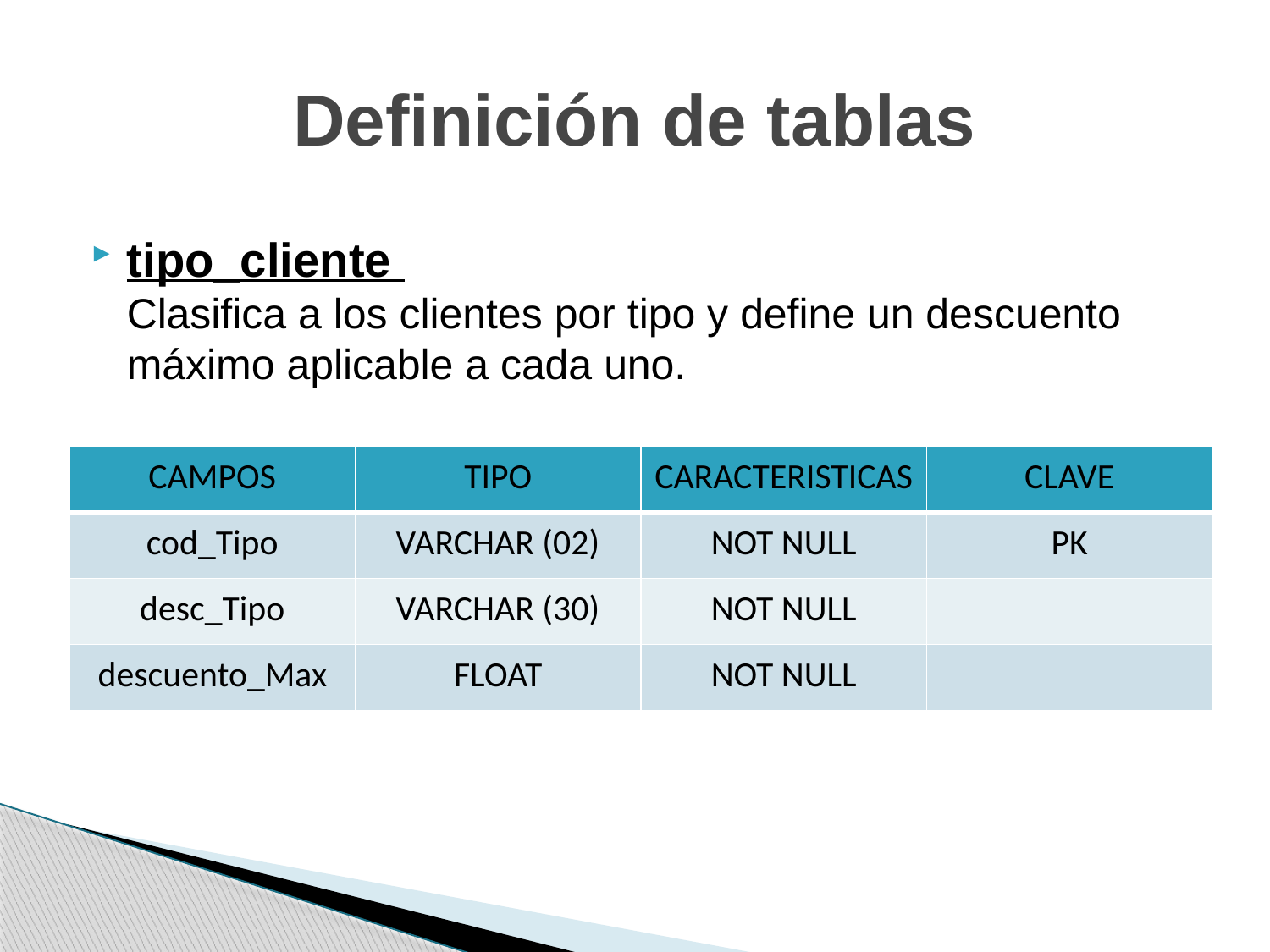

# Definición de tablas
tipo_cliente
Clasifica a los clientes por tipo y define un descuento máximo aplicable a cada uno.
| CAMPOS | TIPO | CARACTERISTICAS | CLAVE |
| --- | --- | --- | --- |
| cod\_Tipo | VARCHAR (02) | NOT NULL | PK |
| desc\_Tipo | VARCHAR (30) | NOT NULL |  |
| descuento\_Max | FLOAT | NOT NULL |  |